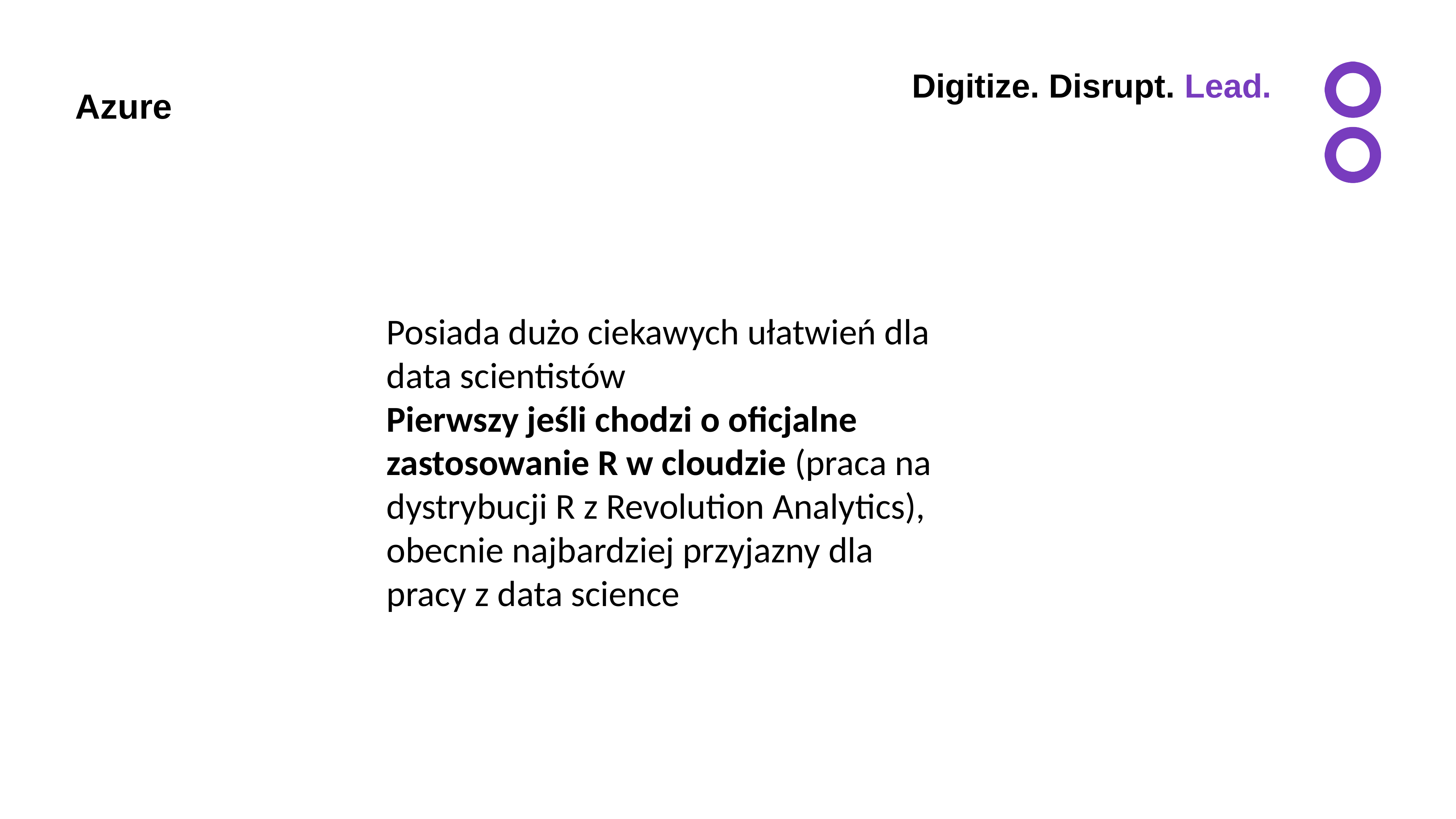

Azure
Posiada dużo ciekawych ułatwień dla data scientistów
Pierwszy jeśli chodzi o oficjalne zastosowanie R w cloudzie (praca na dystrybucji R z Revolution Analytics), obecnie najbardziej przyjazny dla pracy z data science